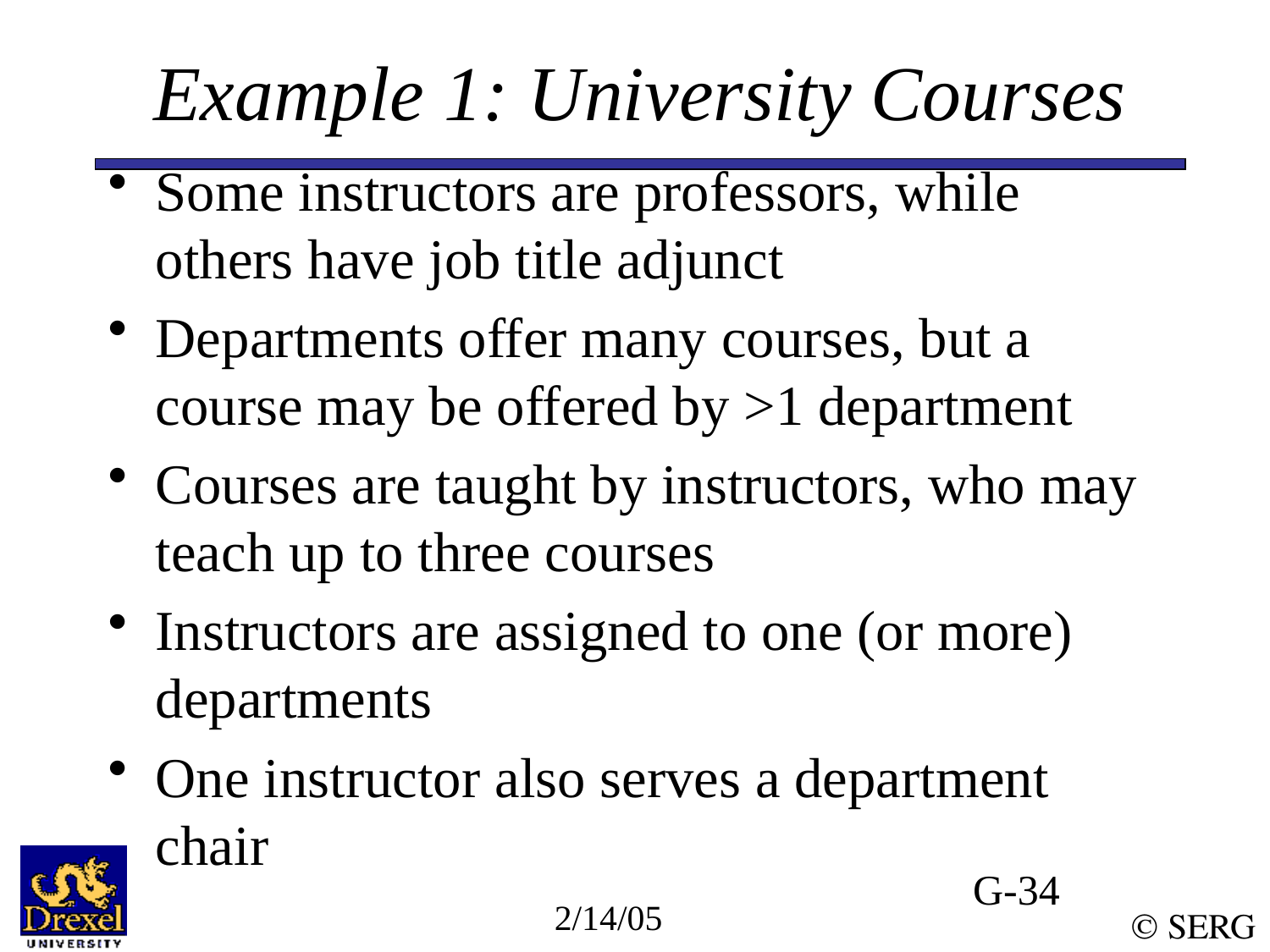

# Example 1: University Courses
Some instructors are professors, while others have job title adjunct
Departments offer many courses, but a course may be offered by >1 department
Courses are taught by instructors, who may teach up to three courses
Instructors are assigned to one (or more) departments
One instructor also serves a department chair
G-34
2/14/05